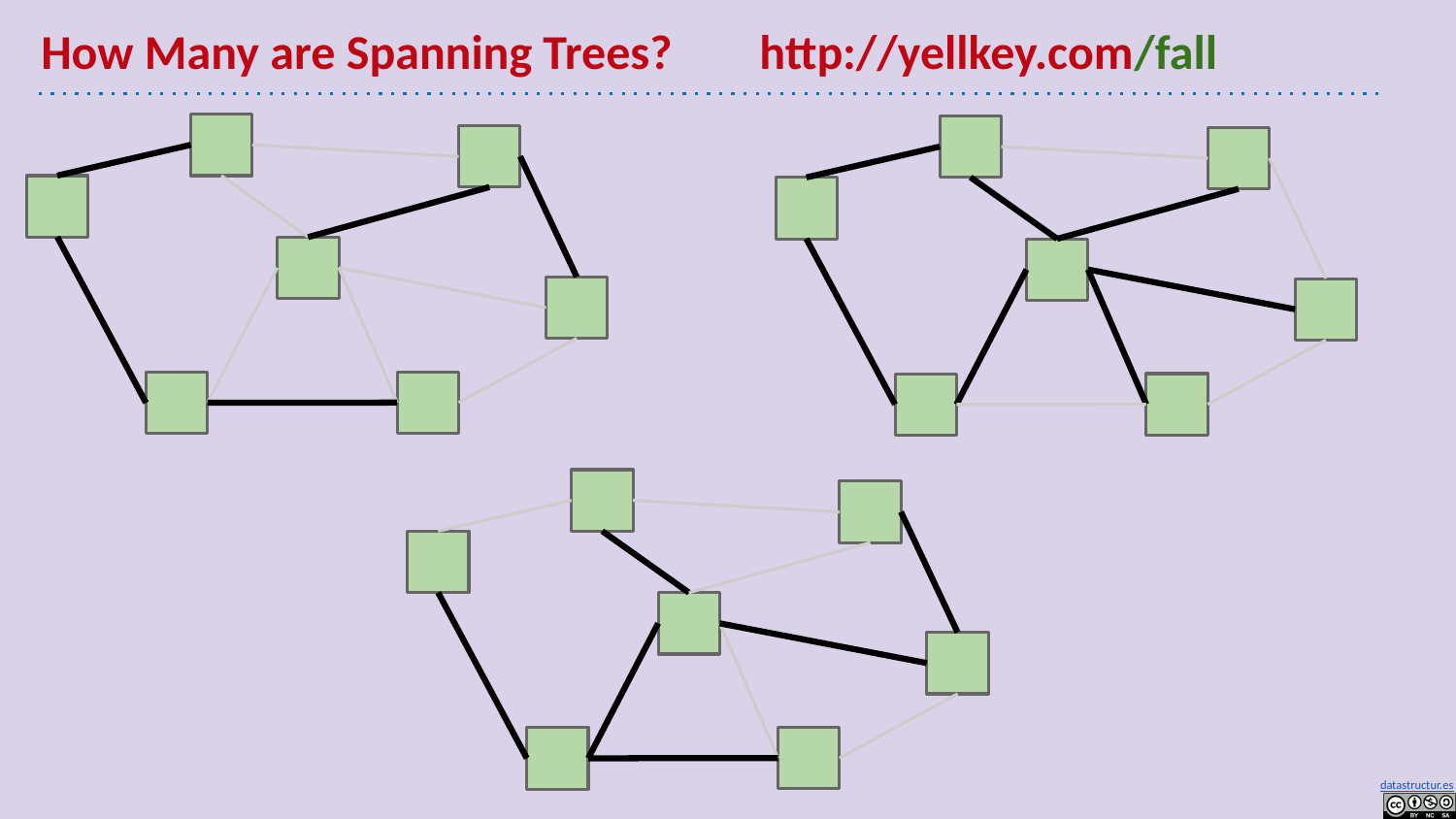

# How Many are Spanning Trees?        http://yellkey.com/fall